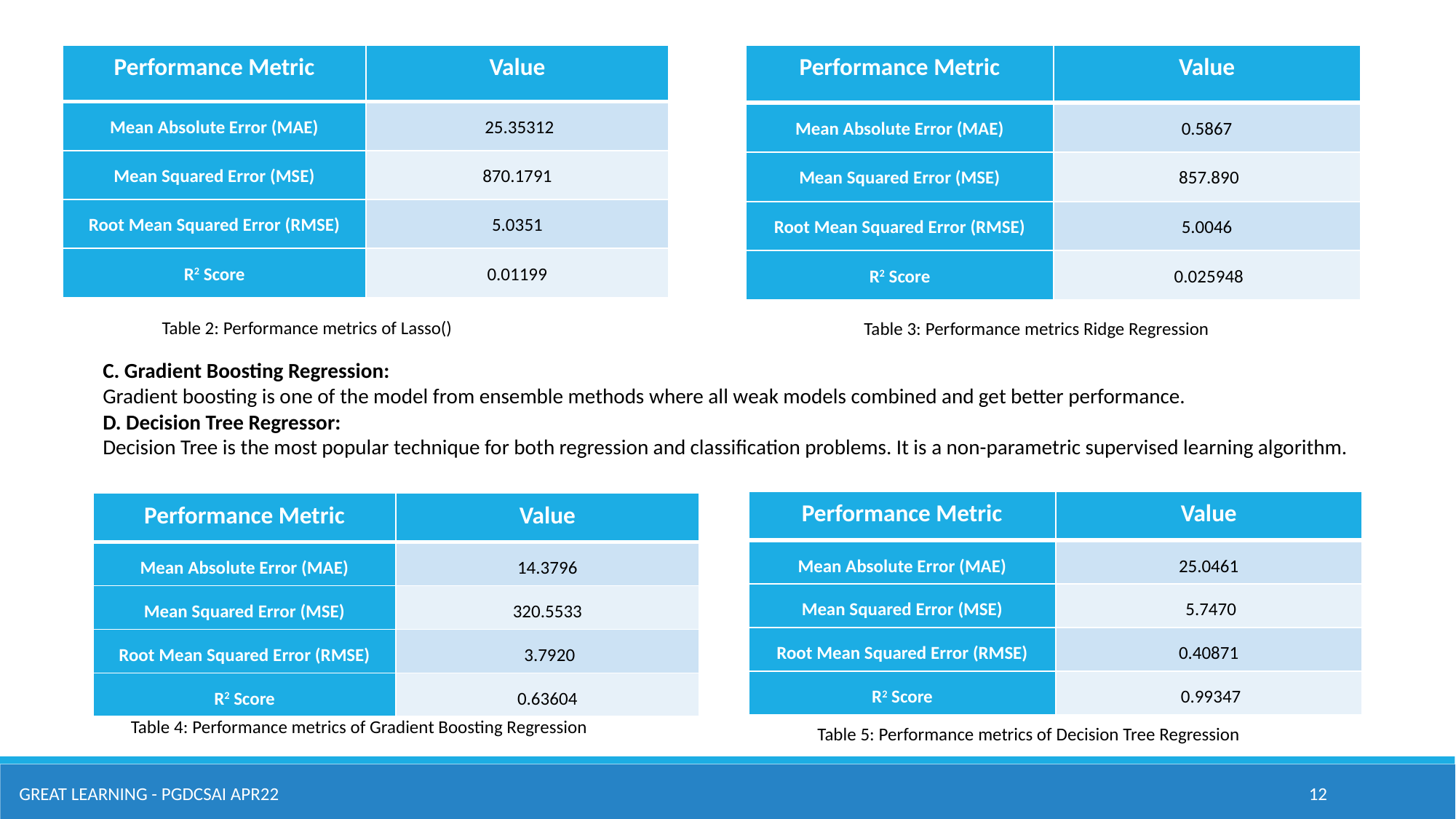

| Performance Metric | Value |
| --- | --- |
| Mean Absolute Error (MAE) | 25.35312 |
| Mean Squared Error (MSE) | 870.1791 |
| Root Mean Squared Error (RMSE) | 5.0351 |
| R2 Score | 0.01199 |
| Performance Metric | Value |
| --- | --- |
| Mean Absolute Error (MAE) | 0.5867 |
| Mean Squared Error (MSE) | 857.890 |
| Root Mean Squared Error (RMSE) | 5.0046 |
| R2 Score | 0.025948 |
Table 2: Performance metrics of Lasso()
Table 3: Performance metrics Ridge Regression

C. Gradient Boosting Regression:
Gradient boosting is one of the model from ensemble methods where all weak models combined and get better performance.
D. Decision Tree Regressor:
Decision Tree is the most popular technique for both regression and classification problems. It is a non-parametric supervised learning algorithm.
| Performance Metric | Value |
| --- | --- |
| Mean Absolute Error (MAE) | 25.0461 |
| Mean Squared Error (MSE) | 5.7470 |
| Root Mean Squared Error (RMSE) | 0.40871 |
| R2 Score | 0.99347 |
| Performance Metric | Value |
| --- | --- |
| Mean Absolute Error (MAE) | 14.3796 |
| Mean Squared Error (MSE) | 320.5533 |
| Root Mean Squared Error (RMSE) | 3.7920 |
| R2 Score | 0.63604 |
Table 4: Performance metrics of Gradient Boosting Regression
Table 5: Performance metrics of Decision Tree Regression
Great Learning - PGDCSAI APR22
12